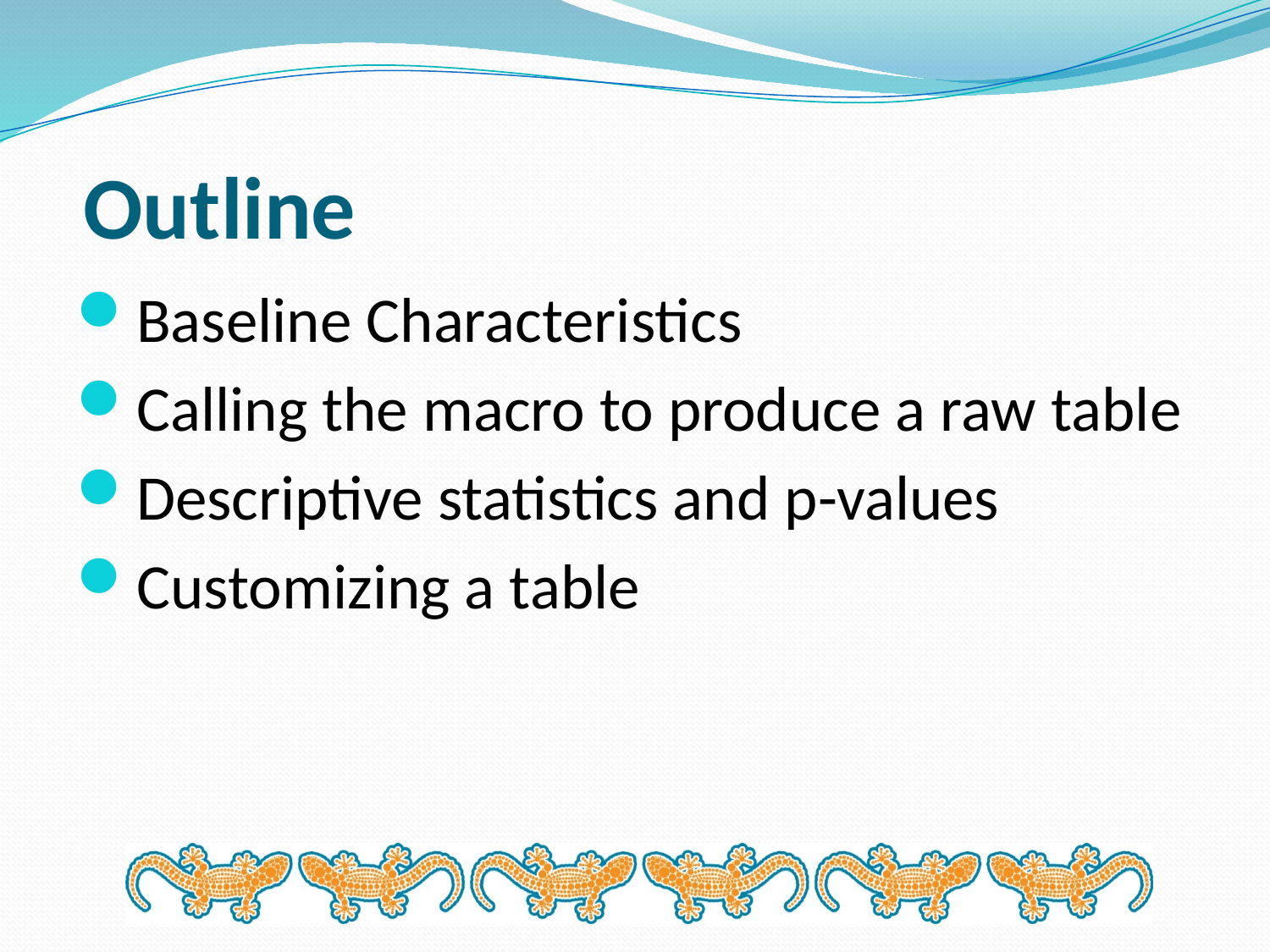

# Outline
Baseline Characteristics
Calling the macro to produce a raw table
Descriptive statistics and p-values
Customizing a table